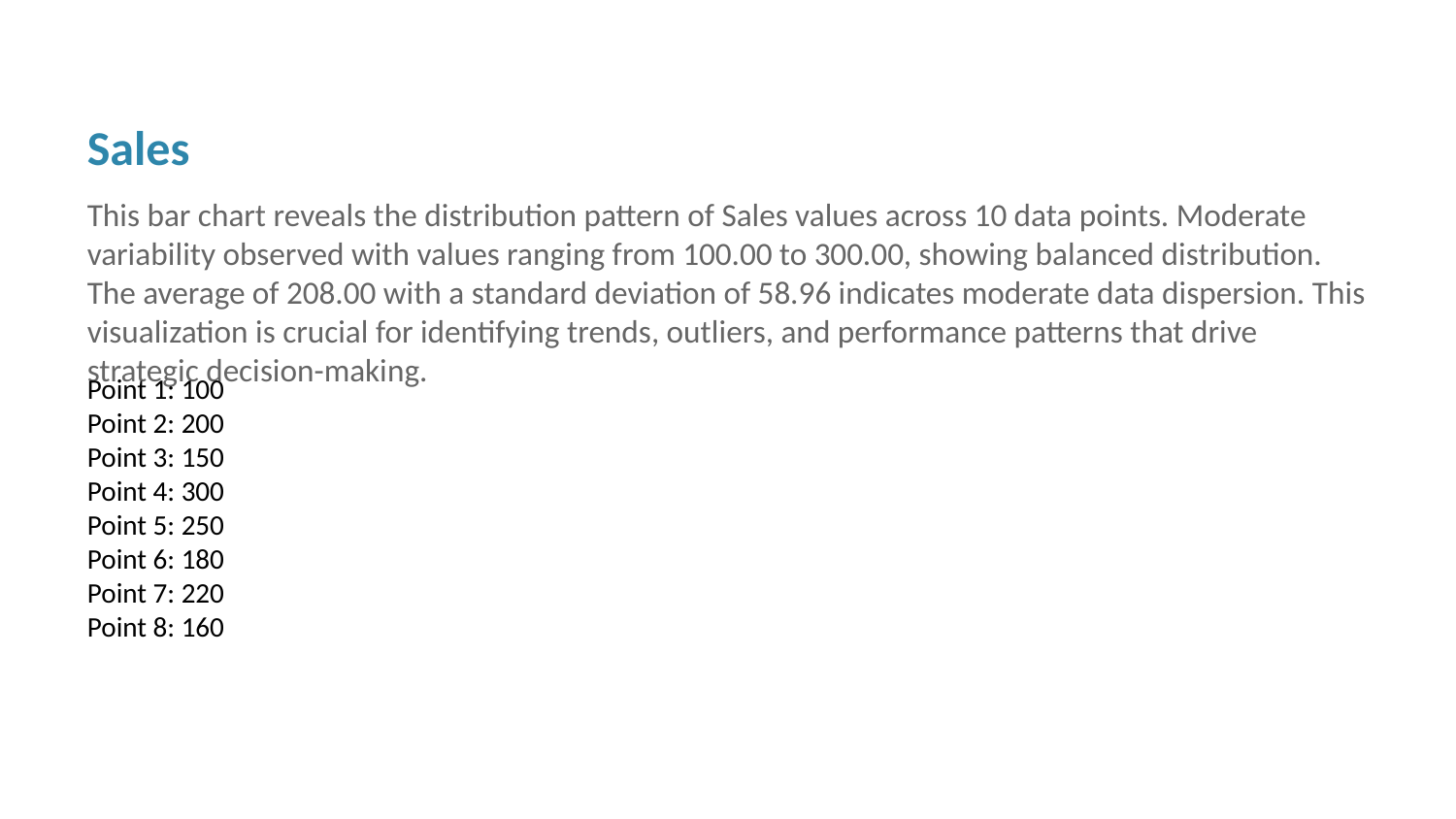

Sales
This bar chart reveals the distribution pattern of Sales values across 10 data points. Moderate variability observed with values ranging from 100.00 to 300.00, showing balanced distribution. The average of 208.00 with a standard deviation of 58.96 indicates moderate data dispersion. This visualization is crucial for identifying trends, outliers, and performance patterns that drive strategic decision-making.
Point 1: 100
Point 2: 200
Point 3: 150
Point 4: 300
Point 5: 250
Point 6: 180
Point 7: 220
Point 8: 160